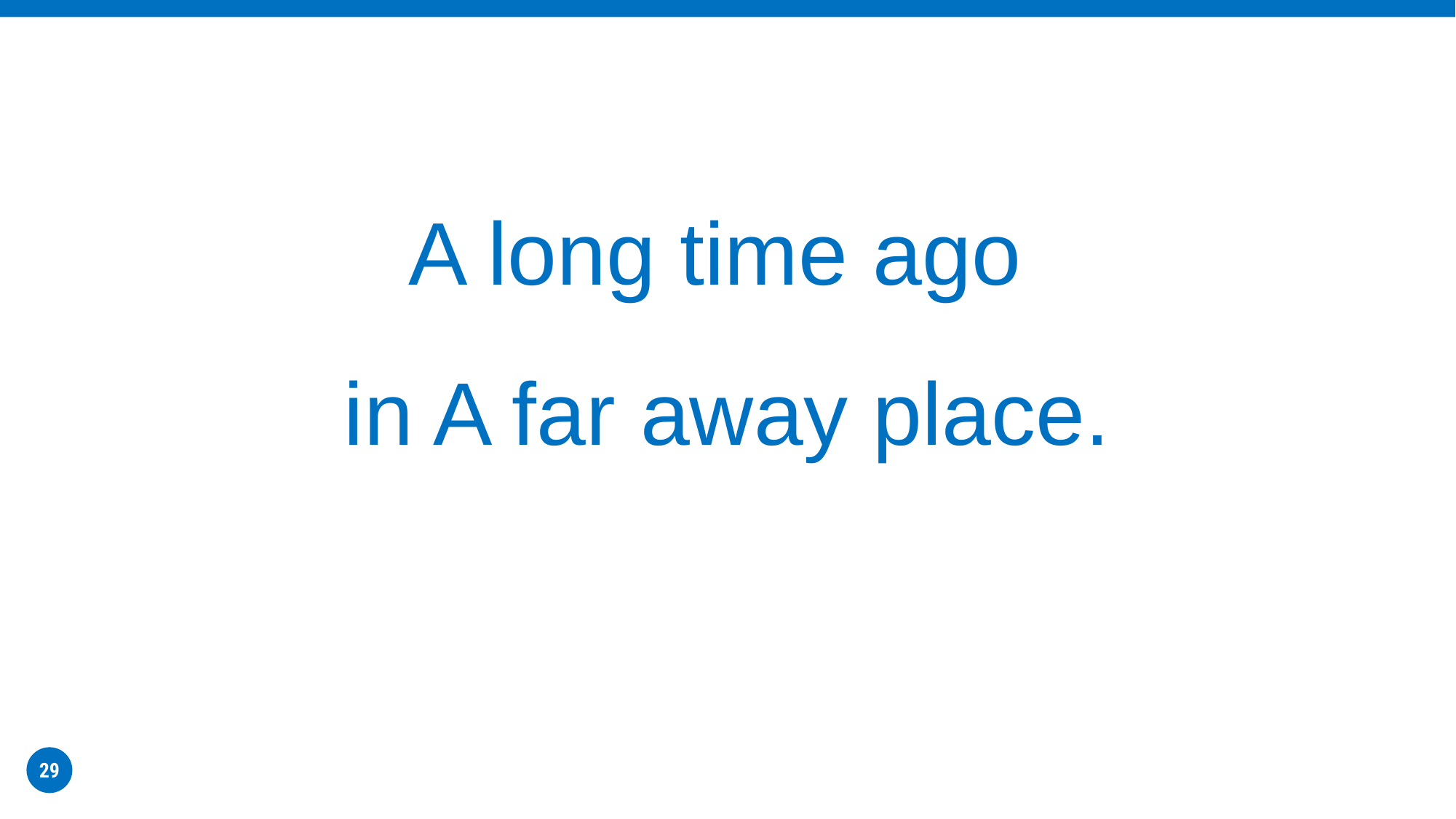

A long time ago
in A far away place.
29